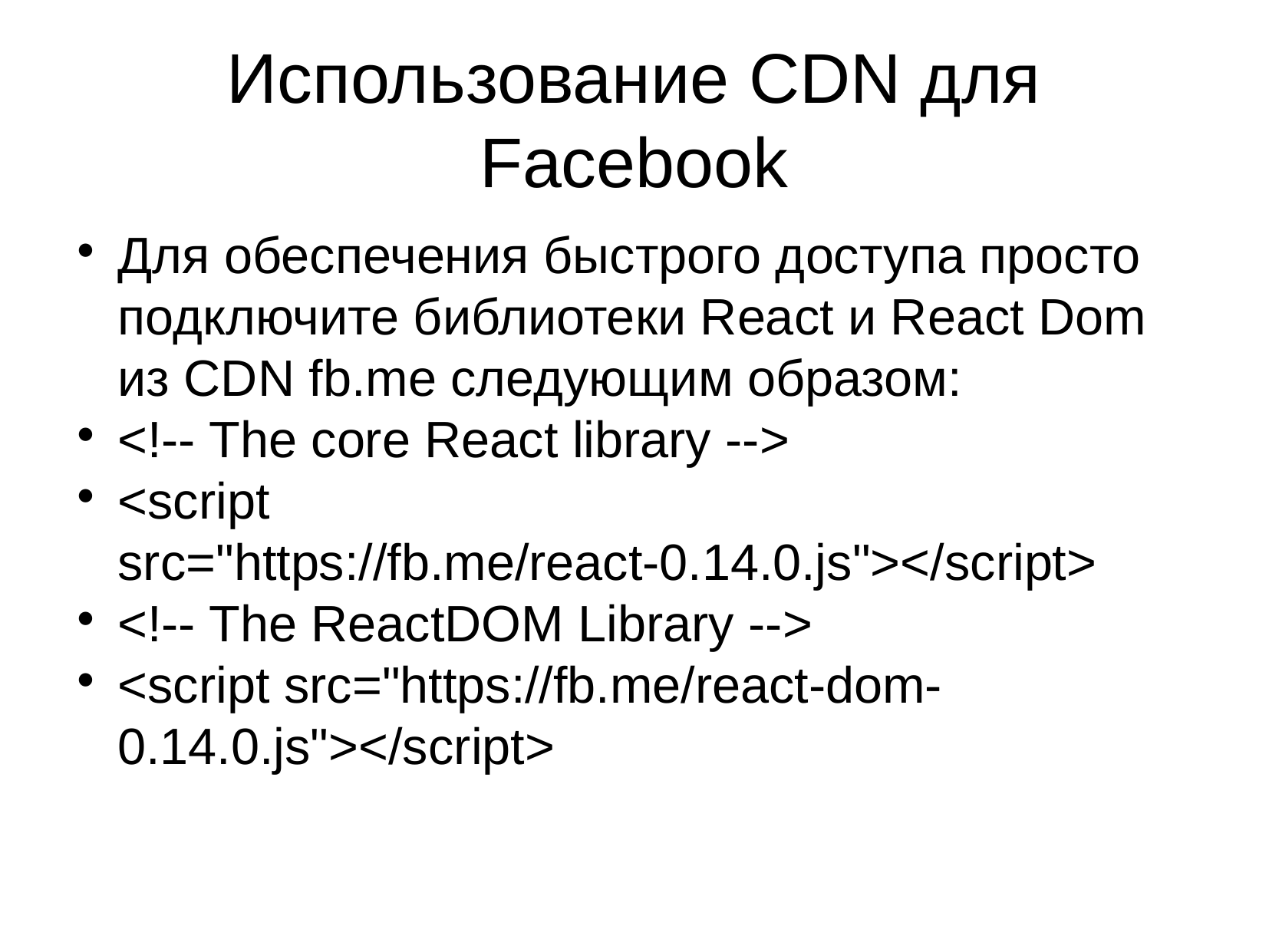

Использование CDN для Facebook
Для обеспечения быстрого доступа просто подключите библиотеки React и React Dom из CDN fb.me следующим образом:
<!-- The core React library -->
<script src="https://fb.me/react-0.14.0.js"></script>
<!-- The ReactDOM Library -->
<script src="https://fb.me/react-dom-0.14.0.js"></script>